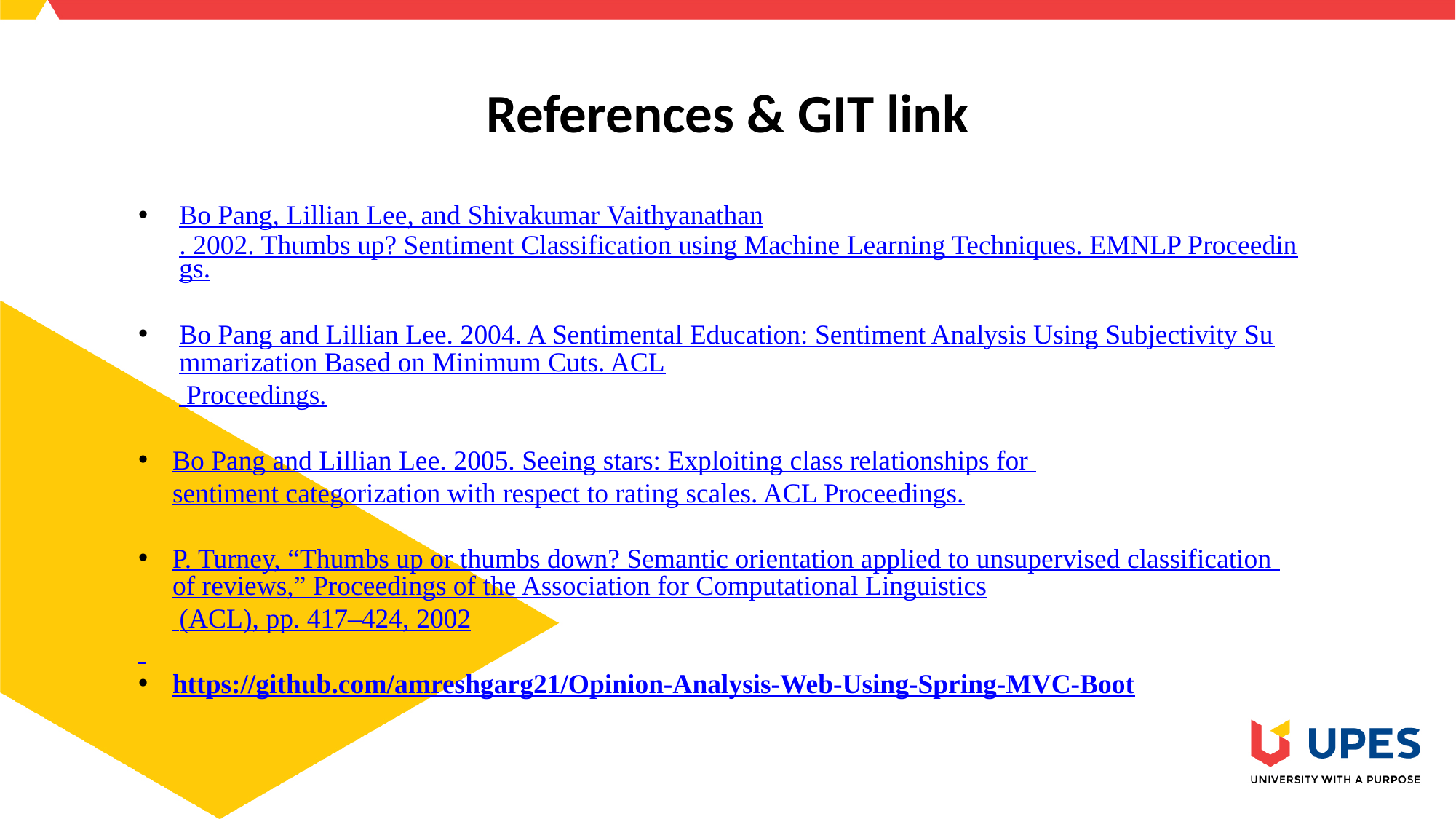

# References & GIT link
Bo Pang, Lillian Lee, and Shivakumar Vaithyanathan. 2002. Thumbs up? Sentiment Classification using Machine Learning Techniques. EMNLP Proceedings.

Bo Pang and Lillian Lee. 2004. A Sentimental Education: Sentiment Analysis Using Subjectivity Summarization Based on Minimum Cuts. ACL Proceedings.

Bo Pang and Lillian Lee. 2005. Seeing stars: Exploiting class relationships for sentiment categorization with respect to rating scales. ACL Proceedings.

P. Turney, “Thumbs up or thumbs down? Semantic orientation applied to unsupervised classification of reviews,” Proceedings of the Association for Computational Linguistics (ACL), pp. 417–424, 2002

https://github.com/amreshgarg21/Opinion-Analysis-Web-Using-Spring-MVC-Boot